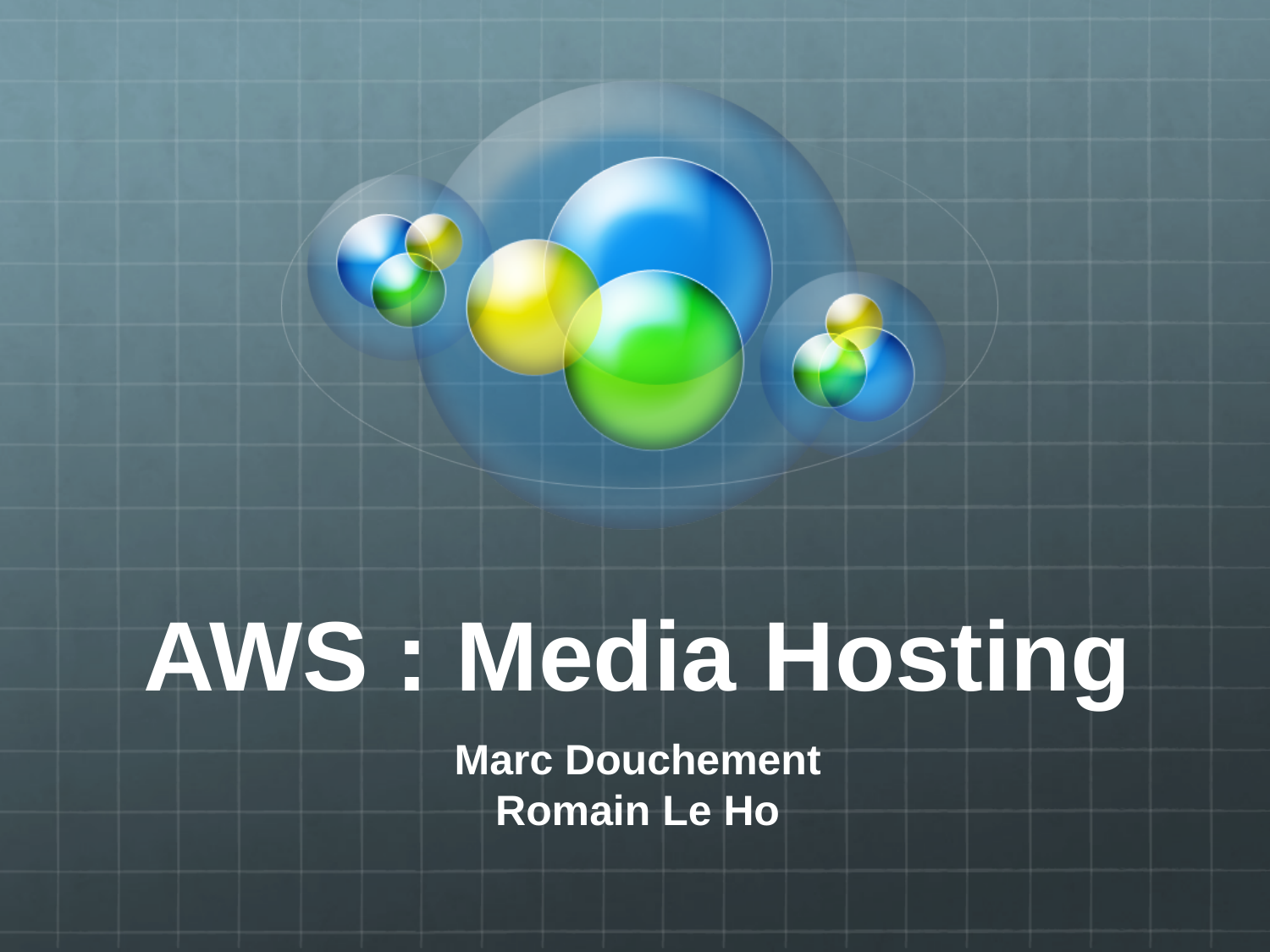

# AWS : Media Hosting
Marc Douchement
Romain Le Ho